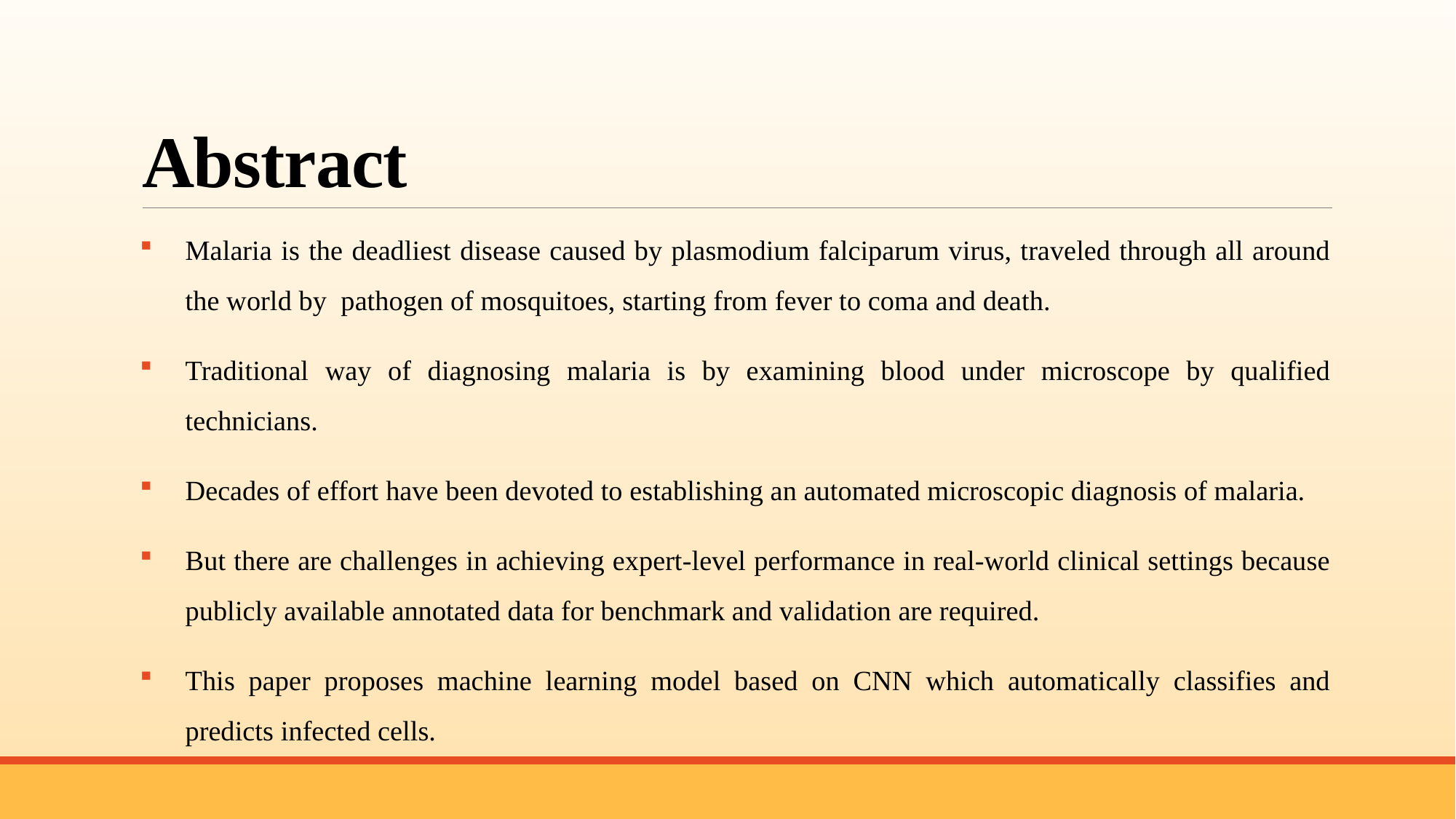

# Abstract
Malaria is the deadliest disease caused by plasmodium falciparum virus, traveled through all around the world by  pathogen of mosquitoes, starting from fever to coma and death.
Traditional way of diagnosing malaria is by examining blood under microscope by qualified technicians.
Decades of effort have been devoted to establishing an automated microscopic diagnosis of malaria.
But there are challenges in achieving expert-level performance in real-world clinical settings because publicly available annotated data for benchmark and validation are required.
This paper proposes machine learning model based on CNN which automatically classifies and predicts infected cells.